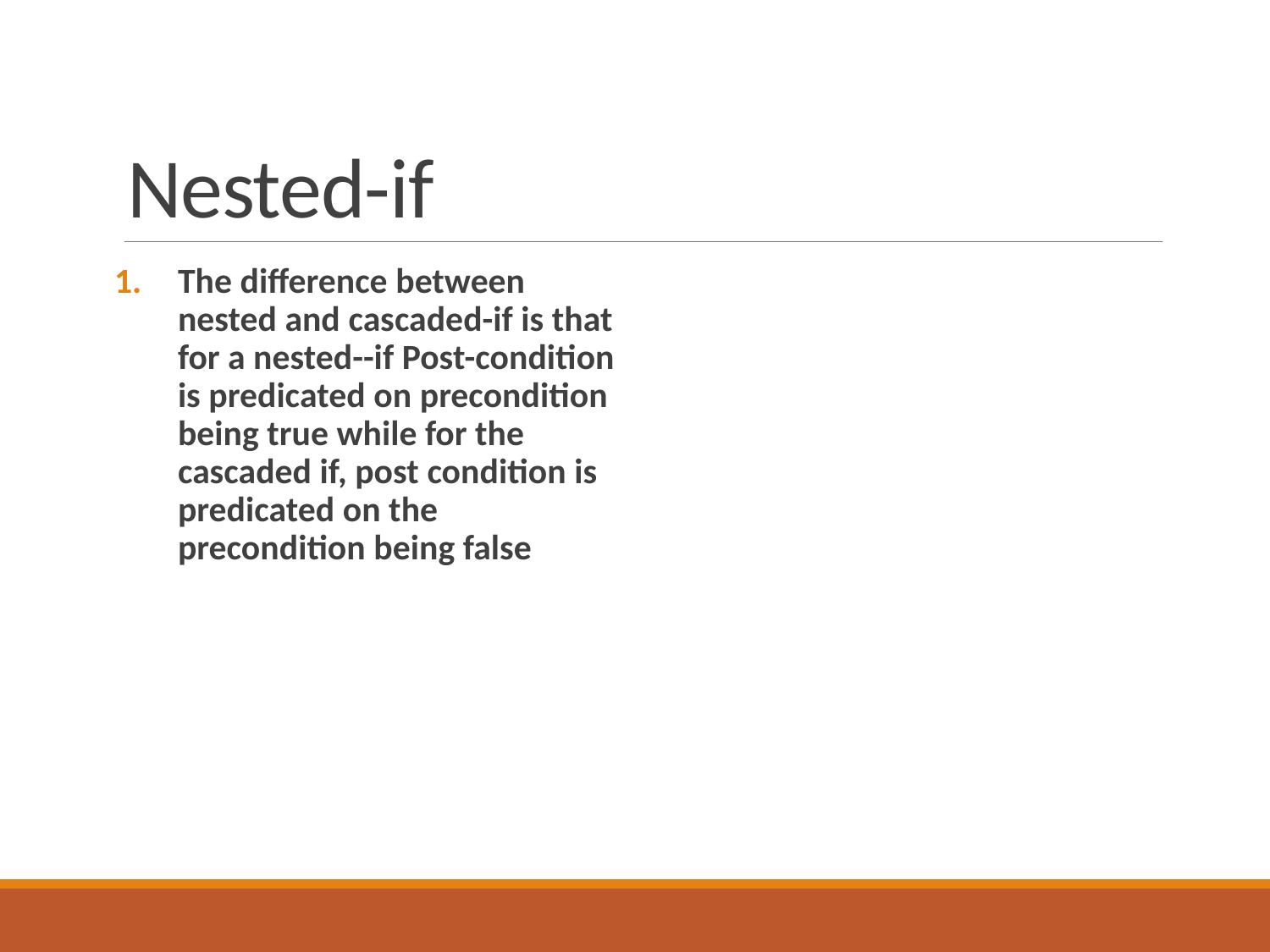

# Nested-if
The difference between nested and cascaded-if is that for a nested--if Post-condition is predicated on precondition being true while for the cascaded if, post condition is predicated on the precondition being false